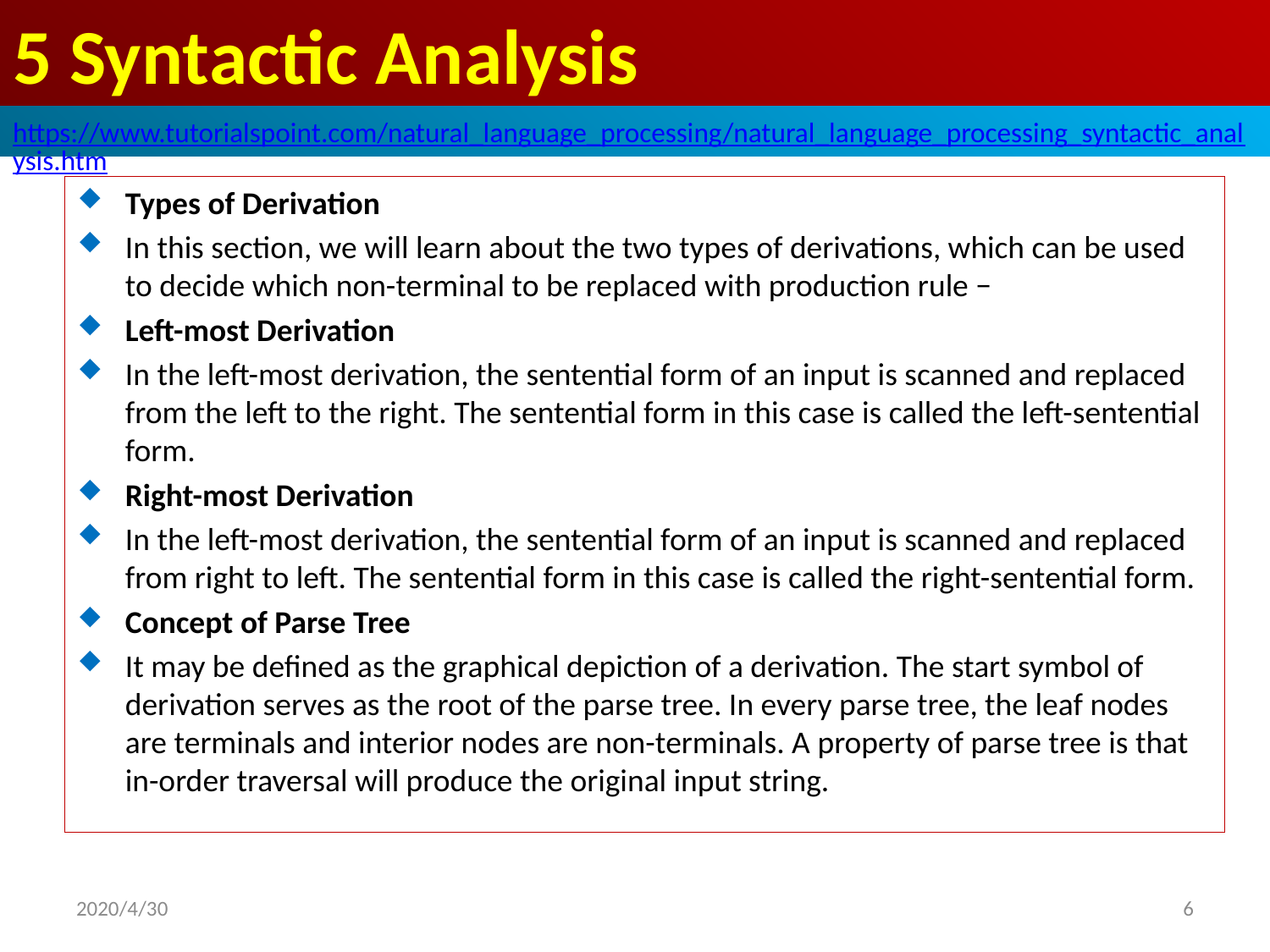

# 5 Syntactic Analysis
https://www.tutorialspoint.com/natural_language_processing/natural_language_processing_syntactic_analysis.htm
Types of Derivation
In this section, we will learn about the two types of derivations, which can be used to decide which non-terminal to be replaced with production rule −
Left-most Derivation
In the left-most derivation, the sentential form of an input is scanned and replaced from the left to the right. The sentential form in this case is called the left-sentential form.
Right-most Derivation
In the left-most derivation, the sentential form of an input is scanned and replaced from right to left. The sentential form in this case is called the right-sentential form.
Concept of Parse Tree
It may be defined as the graphical depiction of a derivation. The start symbol of derivation serves as the root of the parse tree. In every parse tree, the leaf nodes are terminals and interior nodes are non-terminals. A property of parse tree is that in-order traversal will produce the original input string.
2020/4/30
6